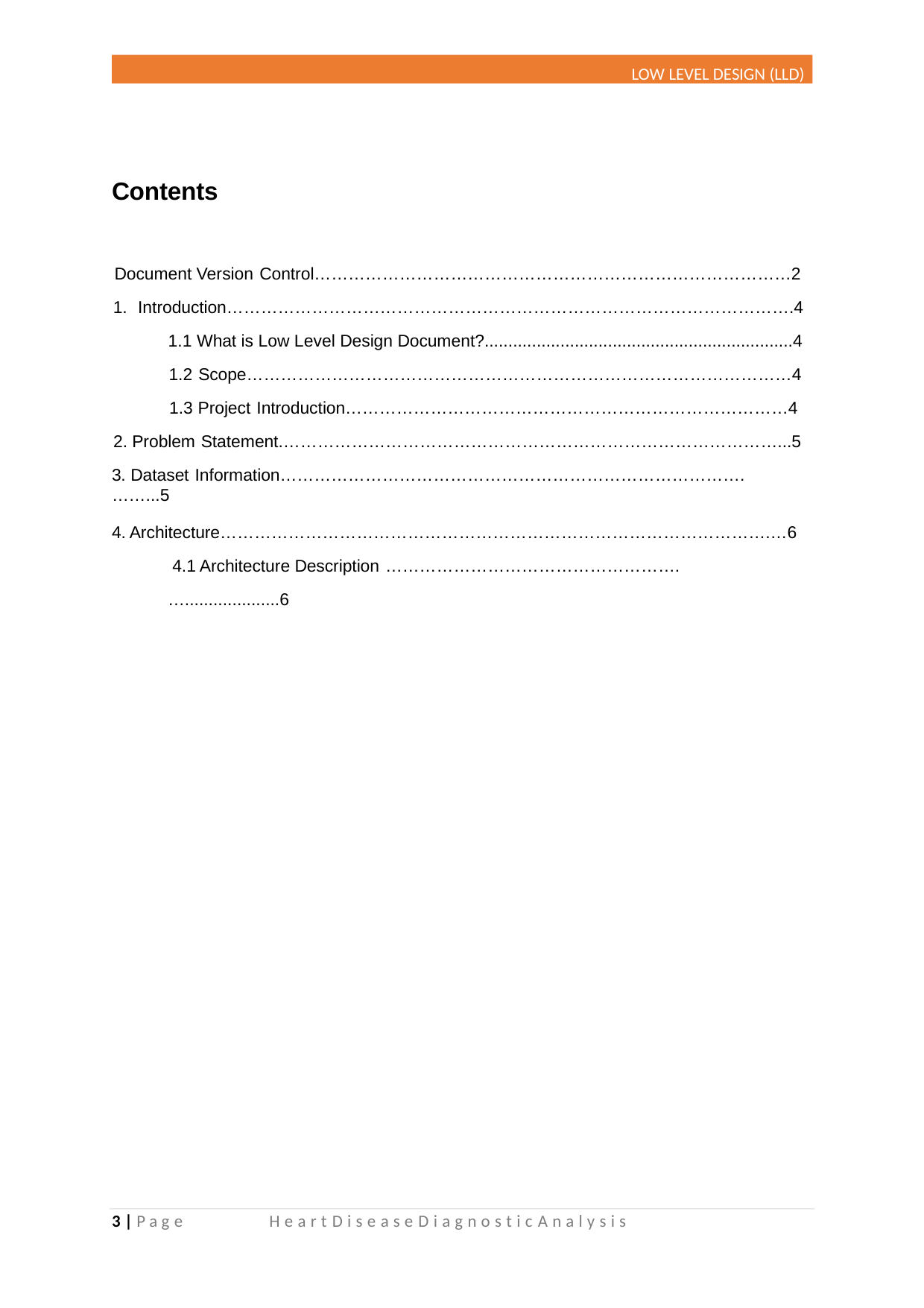

LOW LEVEL DESIGN (LLD)
Contents
Document Version Control…………………………………………………………………………2
1.  Introduction……………………………………………………………………………………….4
1.1 What is Low Level Design Document?.................................................................4
1.2 Scope……………………………………………………………………………………4
1.3 Project Introduction……………………………………………………………………4
2. Problem Statement.……………………………………………………………………………...5
3. Dataset Information……………………………………………………………………….……...5
4. Architecture…………………………………………………………………………………….…6  4.1 Architecture Description …………………………………………….…....................6

3 | P a g e
H e a r t D i s e a s e D i a g n o s t i c A n a l y s i s